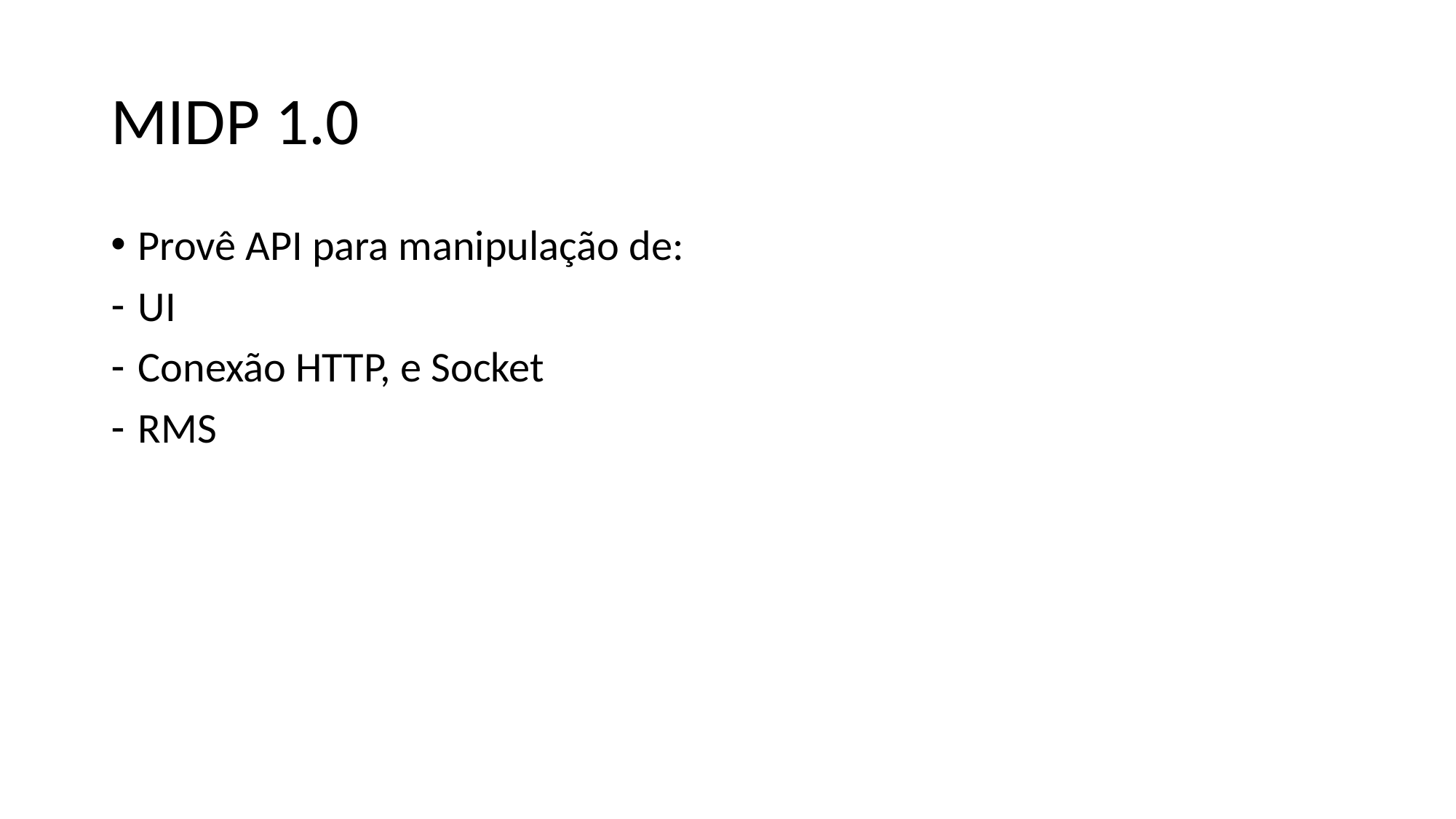

# MIDP 1.0
Provê API para manipulação de:
UI
Conexão HTTP, e Socket
RMS